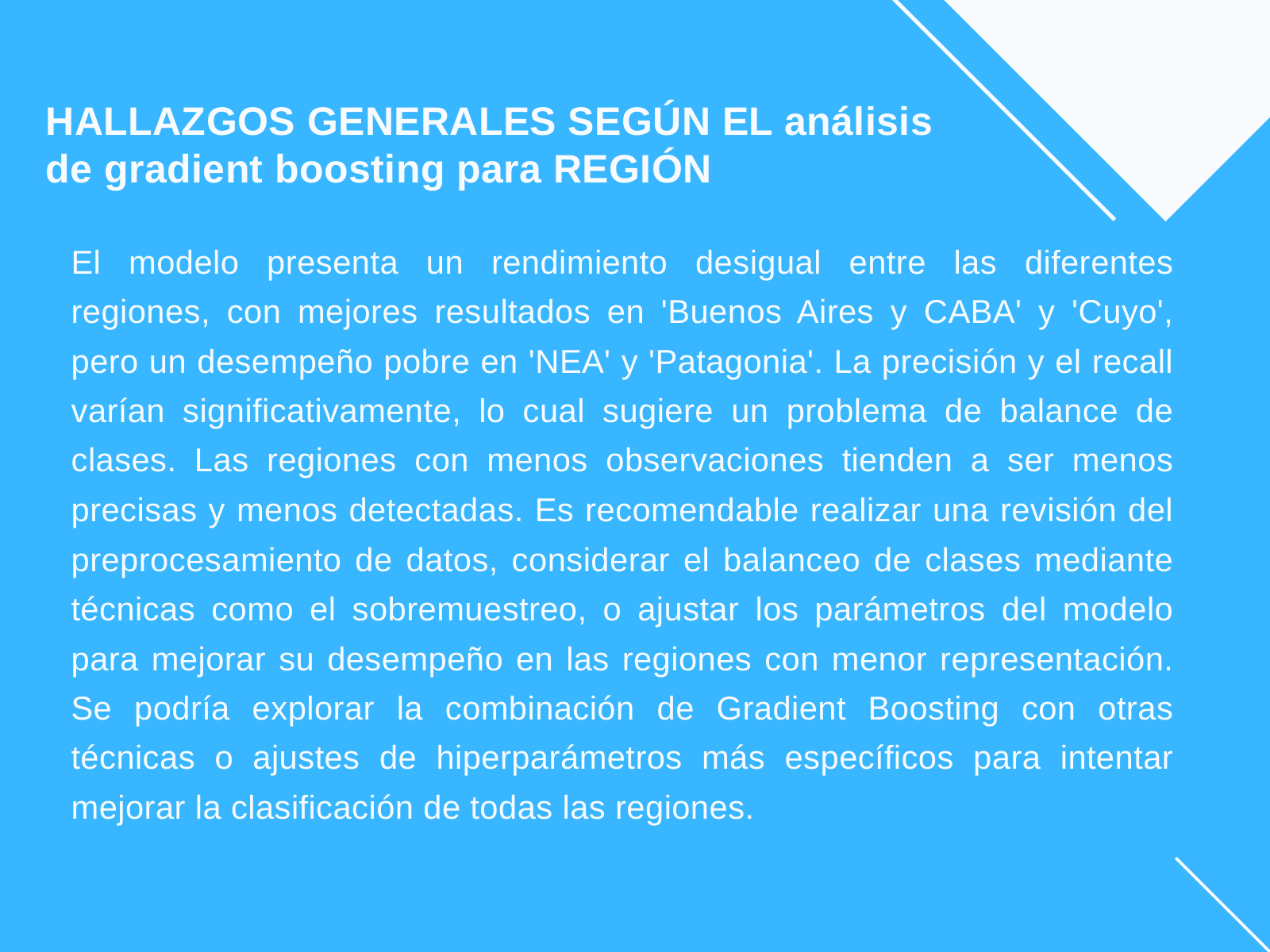

HALLAZGOS GENERALES SEGÚN EL análisis
de gradient boosting para REGIÓN
El modelo presenta un rendimiento desigual entre las diferentes regiones, con mejores resultados en 'Buenos Aires y CABA' y 'Cuyo', pero un desempeño pobre en 'NEA' y 'Patagonia'. La precisión y el recall varían significativamente, lo cual sugiere un problema de balance de clases. Las regiones con menos observaciones tienden a ser menos precisas y menos detectadas. Es recomendable realizar una revisión del preprocesamiento de datos, considerar el balanceo de clases mediante técnicas como el sobremuestreo, o ajustar los parámetros del modelo para mejorar su desempeño en las regiones con menor representación. Se podría explorar la combinación de Gradient Boosting con otras técnicas o ajustes de hiperparámetros más específicos para intentar mejorar la clasificación de todas las regiones.